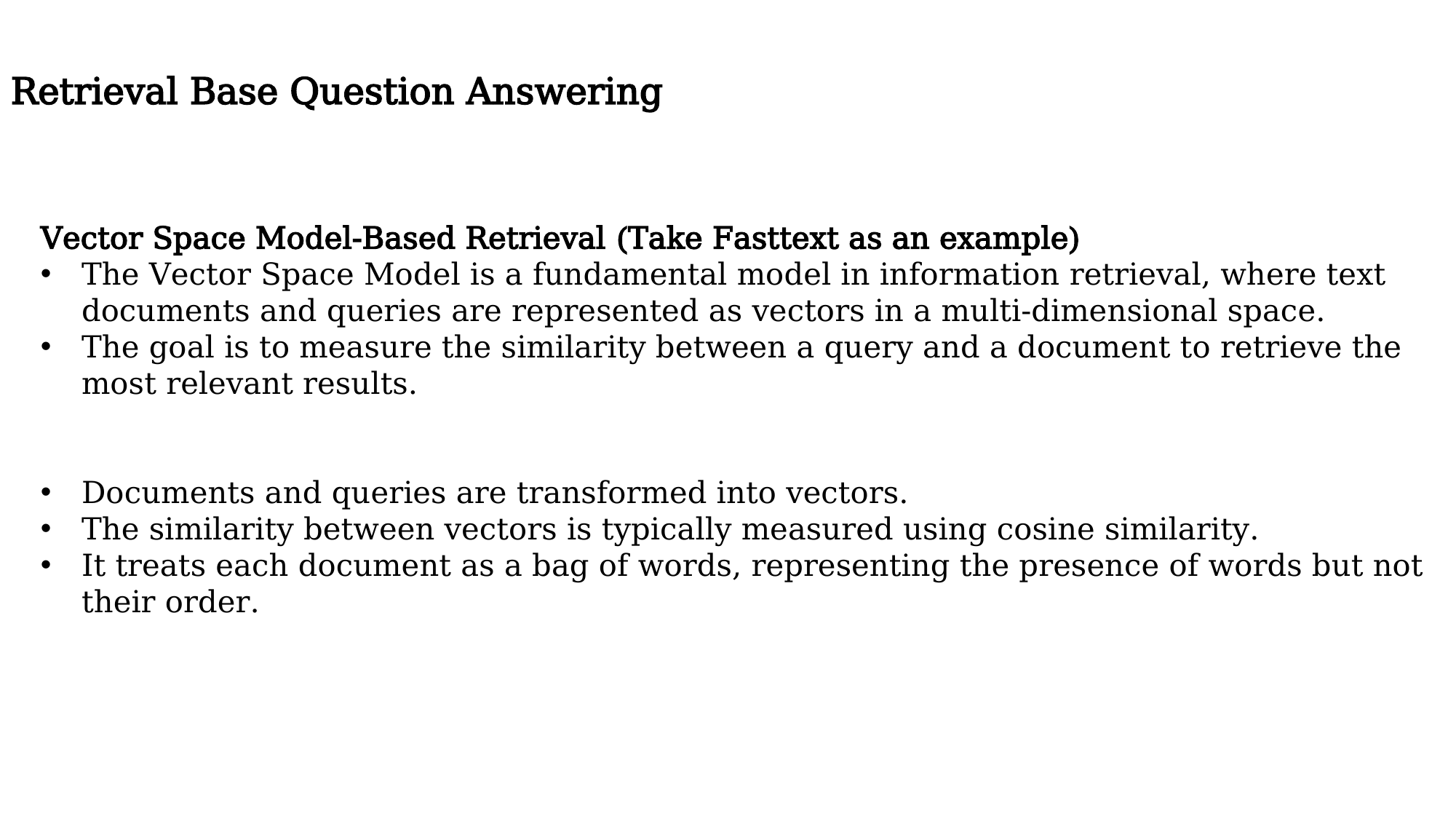

Retrieval Base Question Answering
Vector Space Model-Based Retrieval (Take Fasttext as an example)
The Vector Space Model is a fundamental model in information retrieval, where text documents and queries are represented as vectors in a multi-dimensional space.
The goal is to measure the similarity between a query and a document to retrieve the most relevant results.

Documents and queries are transformed into vectors.
The similarity between vectors is typically measured using cosine similarity.
It treats each document as a bag of words, representing the presence of words but not their order.